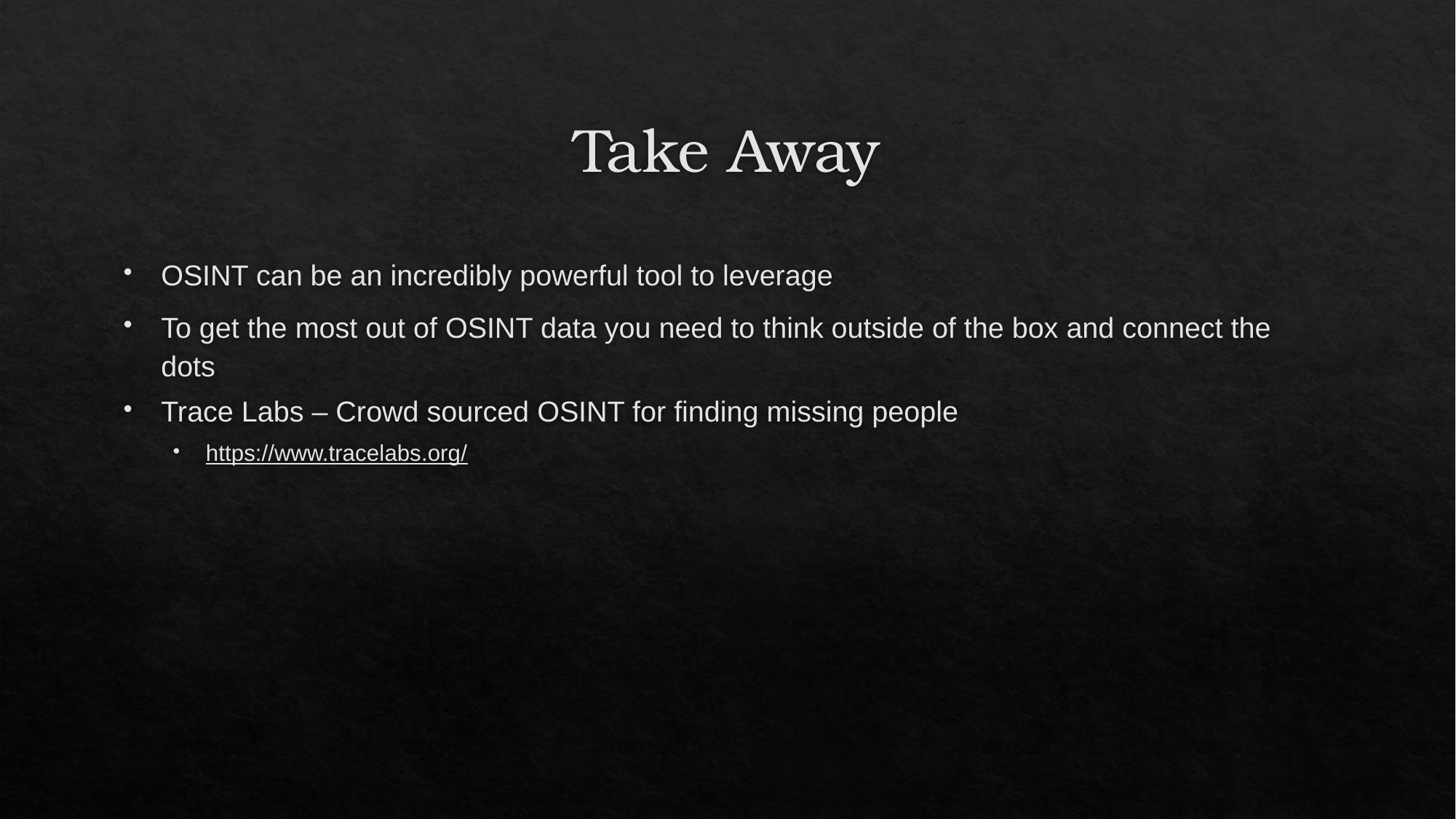

# Take Away
OSINT can be an incredibly powerful tool to leverage
To get the most out of OSINT data you need to think outside of the box and connect the dots
Trace Labs – Crowd sourced OSINT for finding missing people
https://www.tracelabs.org/